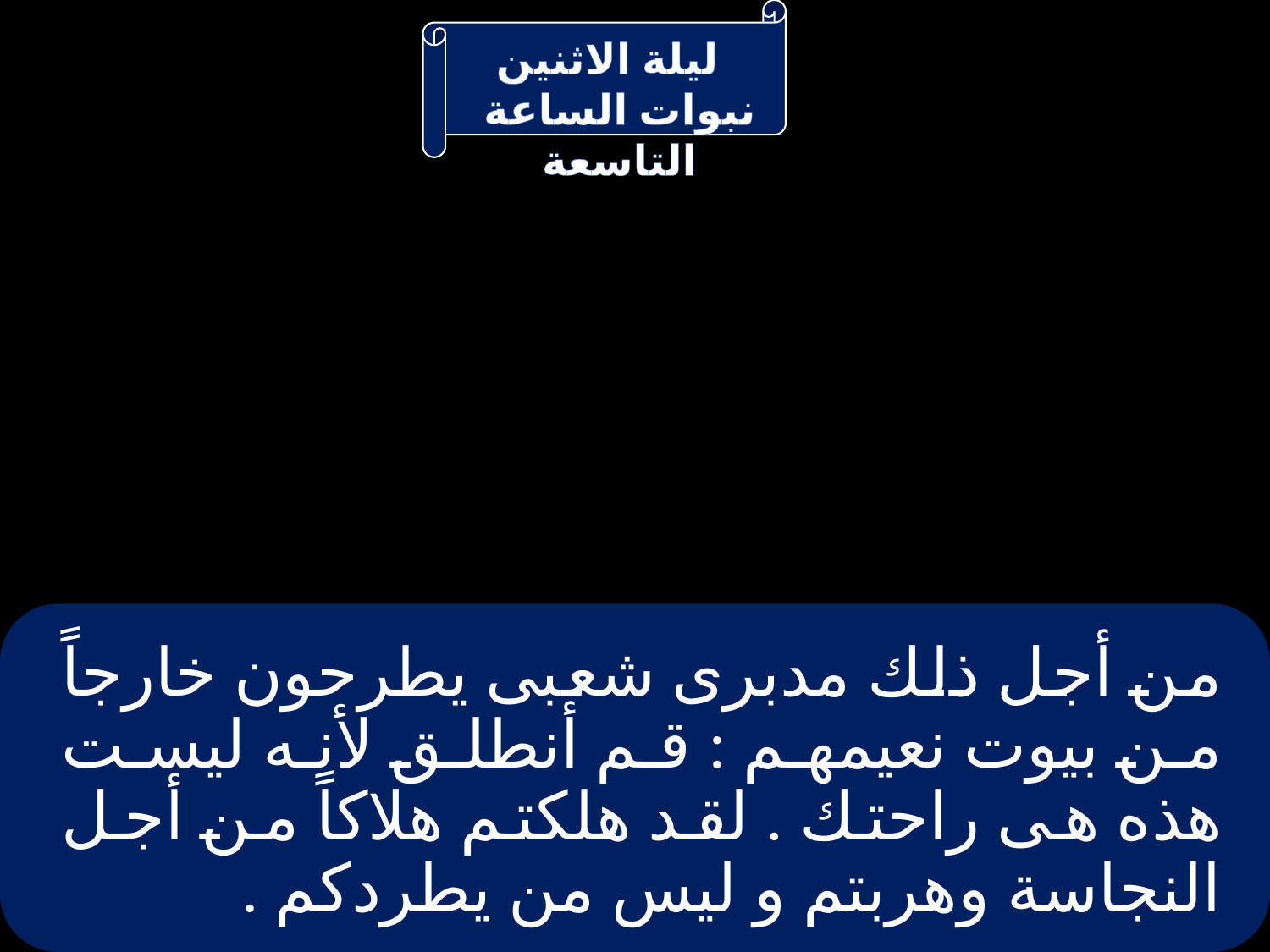

# من أجل ذلك مدبرى شعبى يطرحون خارجاً من بيوت نعيمهم : قم أنطلق لأنه ليست هذه هى راحتك . لقد هلكتم هلاكاً من أجل النجاسة وهربتم و ليس من يطردكم .